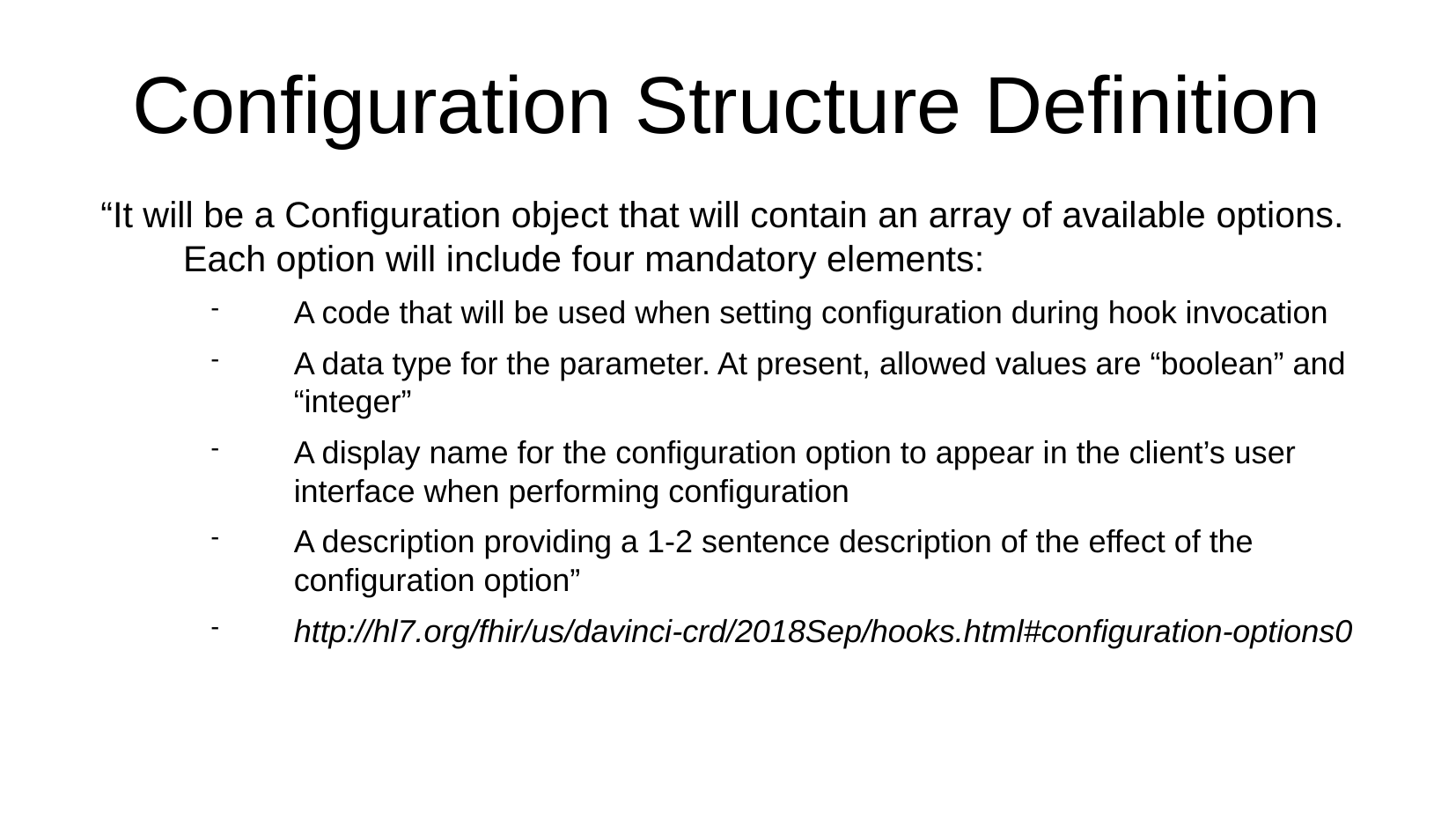

Configuration Structure Definition
“It will be a Configuration object that will contain an array of available options. Each option will include four mandatory elements:
A code that will be used when setting configuration during hook invocation
A data type for the parameter. At present, allowed values are “boolean” and “integer”
A display name for the configuration option to appear in the client’s user interface when performing configuration
A description providing a 1-2 sentence description of the effect of the configuration option”
http://hl7.org/fhir/us/davinci-crd/2018Sep/hooks.html#configuration-options0